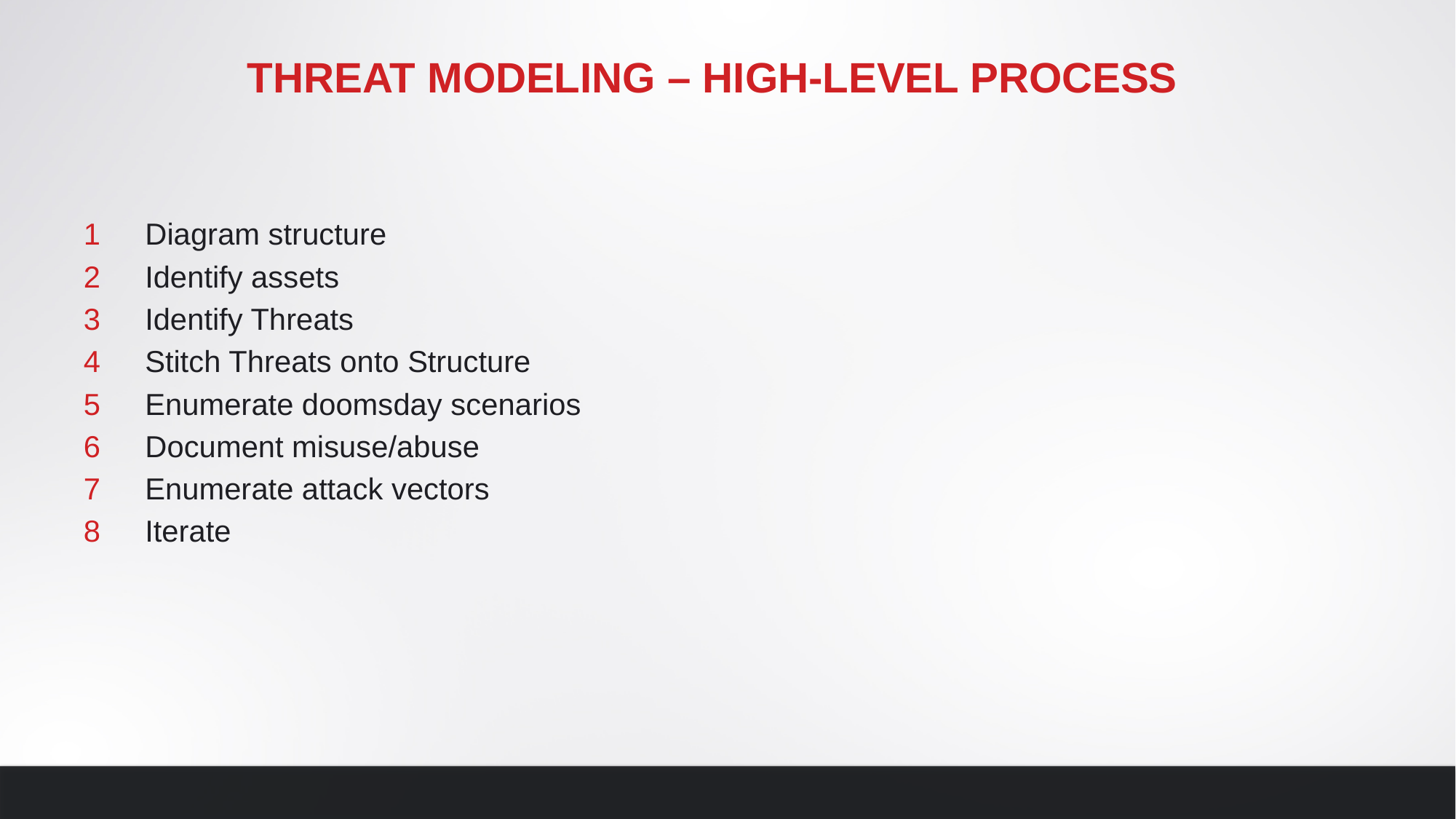

# Threat Modeling – High-level process
Diagram structure
Identify assets
Identify Threats
Stitch Threats onto Structure
Enumerate doomsday scenarios
Document misuse/abuse
Enumerate attack vectors
Iterate